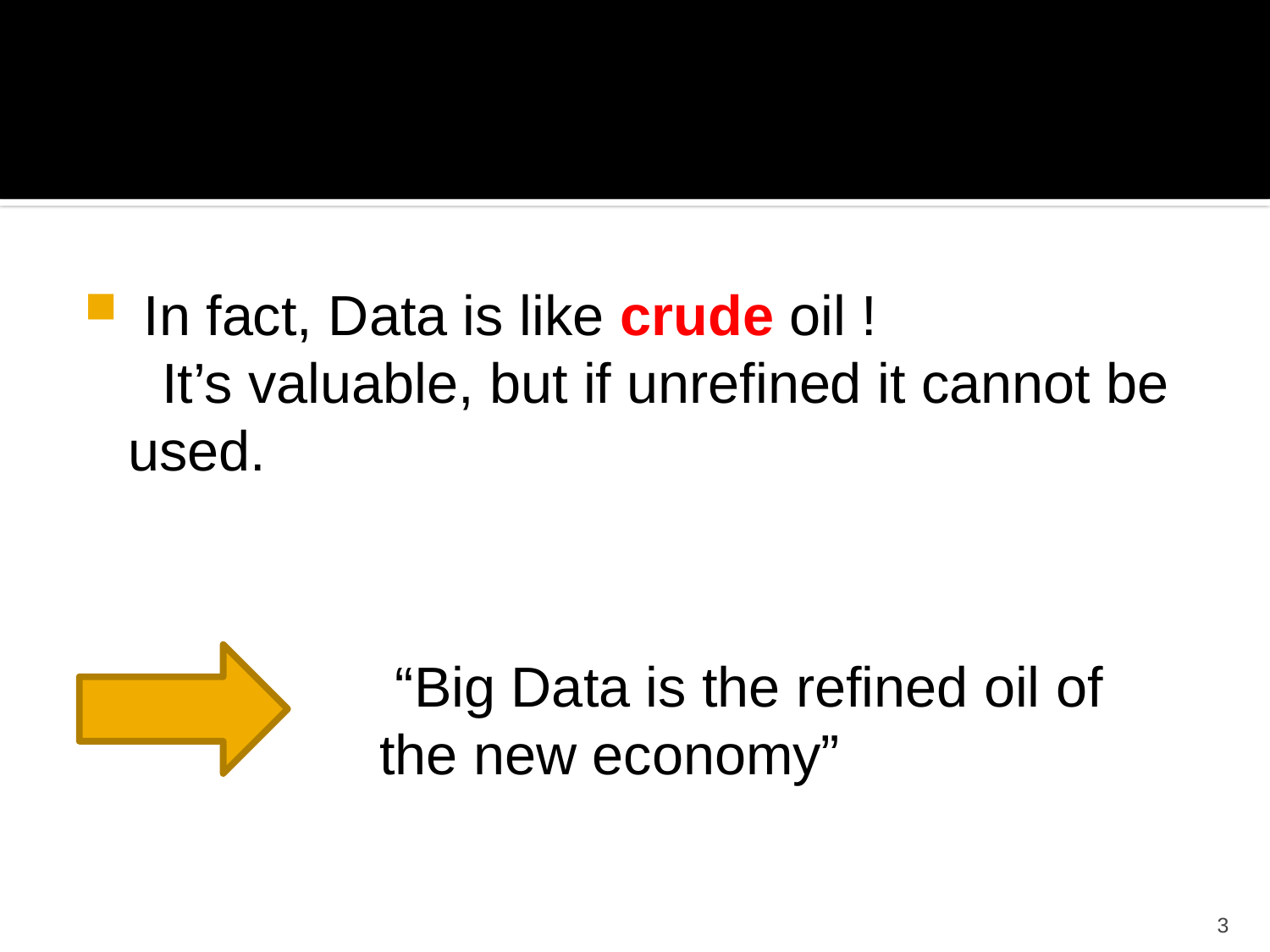

#

 In fact, Data is like crude oil !
     It’s valuable, but if unrefined it cannot be used.

 “Big Data is the refined oil of the new economy”
3